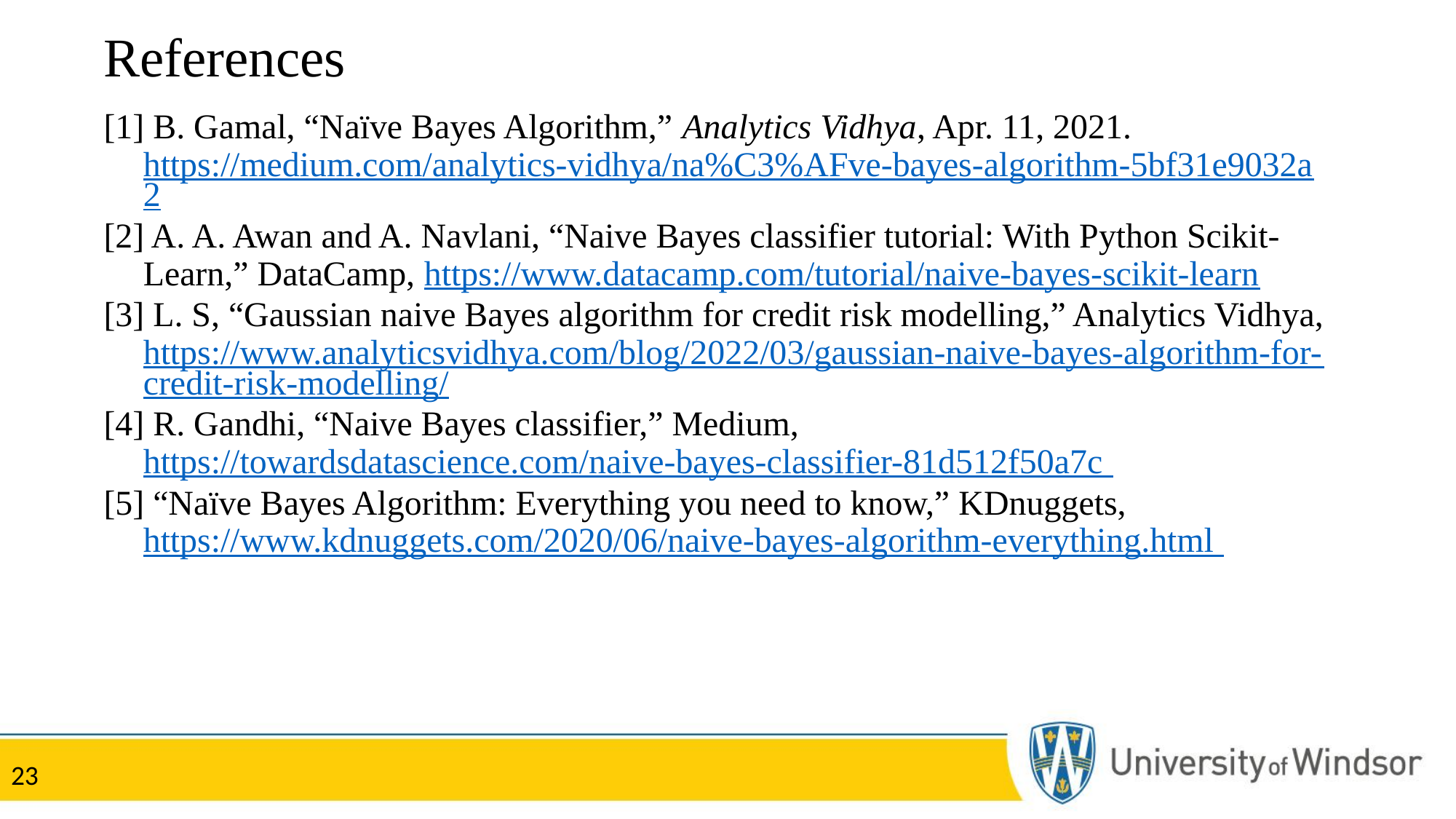

# References
[1] B. Gamal, “Naïve Bayes Algorithm,” Analytics Vidhya, Apr. 11, 2021. https://medium.com/analytics-vidhya/na%C3%AFve-bayes-algorithm-5bf31e9032a2
[2] A. A. Awan and A. Navlani, “Naive Bayes classifier tutorial: With Python Scikit-Learn,” DataCamp, https://www.datacamp.com/tutorial/naive-bayes-scikit-learn
[3] L. S, “Gaussian naive Bayes algorithm for credit risk modelling,” Analytics Vidhya, https://www.analyticsvidhya.com/blog/2022/03/gaussian-naive-bayes-algorithm-for-credit-risk-modelling/
[4] R. Gandhi, “Naive Bayes classifier,” Medium, https://towardsdatascience.com/naive-bayes-classifier-81d512f50a7c
[5] “Naïve Bayes Algorithm: Everything you need to know,” KDnuggets, https://www.kdnuggets.com/2020/06/naive-bayes-algorithm-everything.html

‌

23